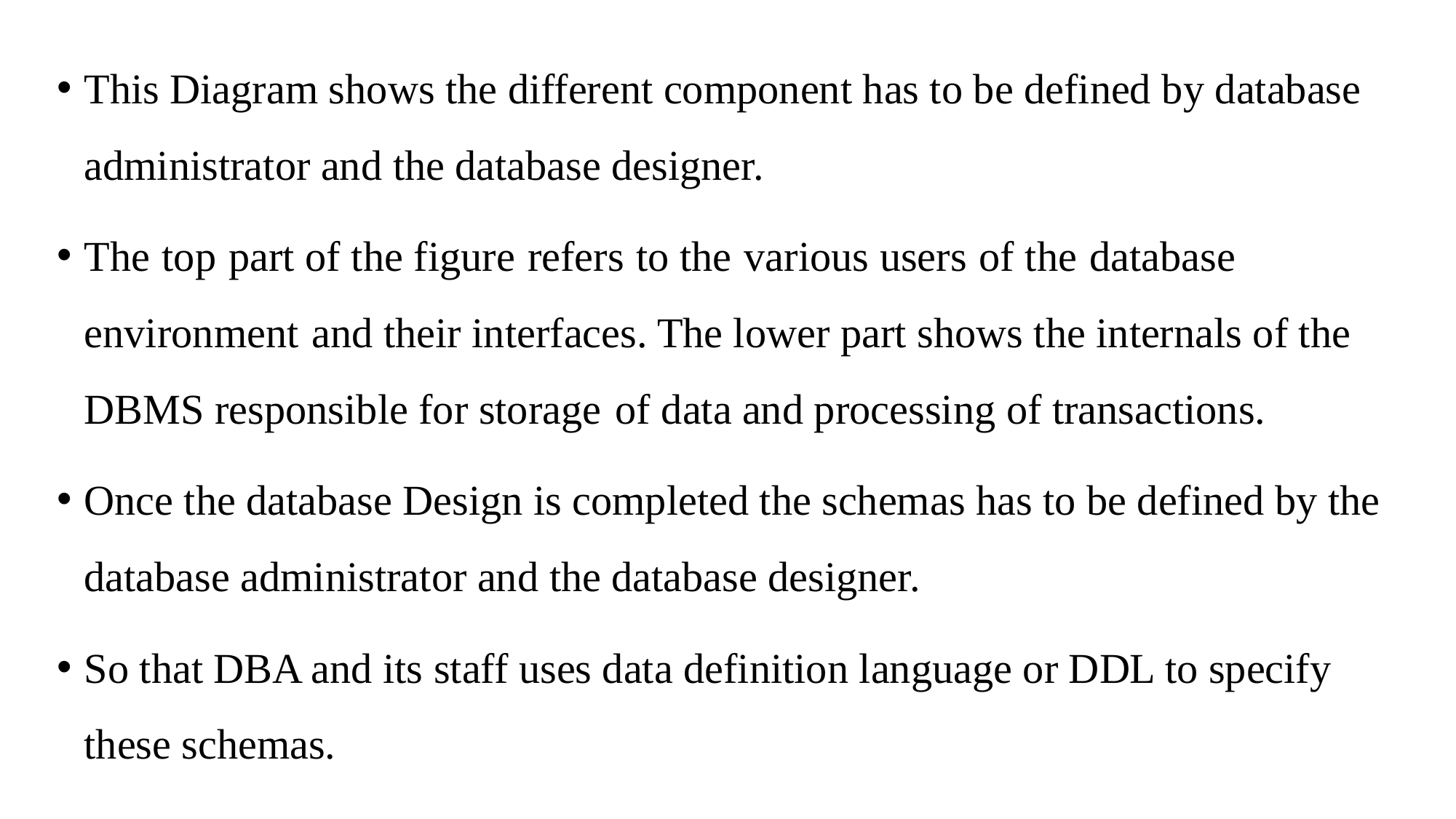

This Diagram shows the different component has to be defined by database administrator and the database designer.
The top part of the figure refers to the various users of the database environment and their interfaces. The lower part shows the internals of the DBMS responsible for storage of data and processing of transactions.
Once the database Design is completed the schemas has to be defined by the database administrator and the database designer.
So that DBA and its staff uses data definition language or DDL to specify these schemas.